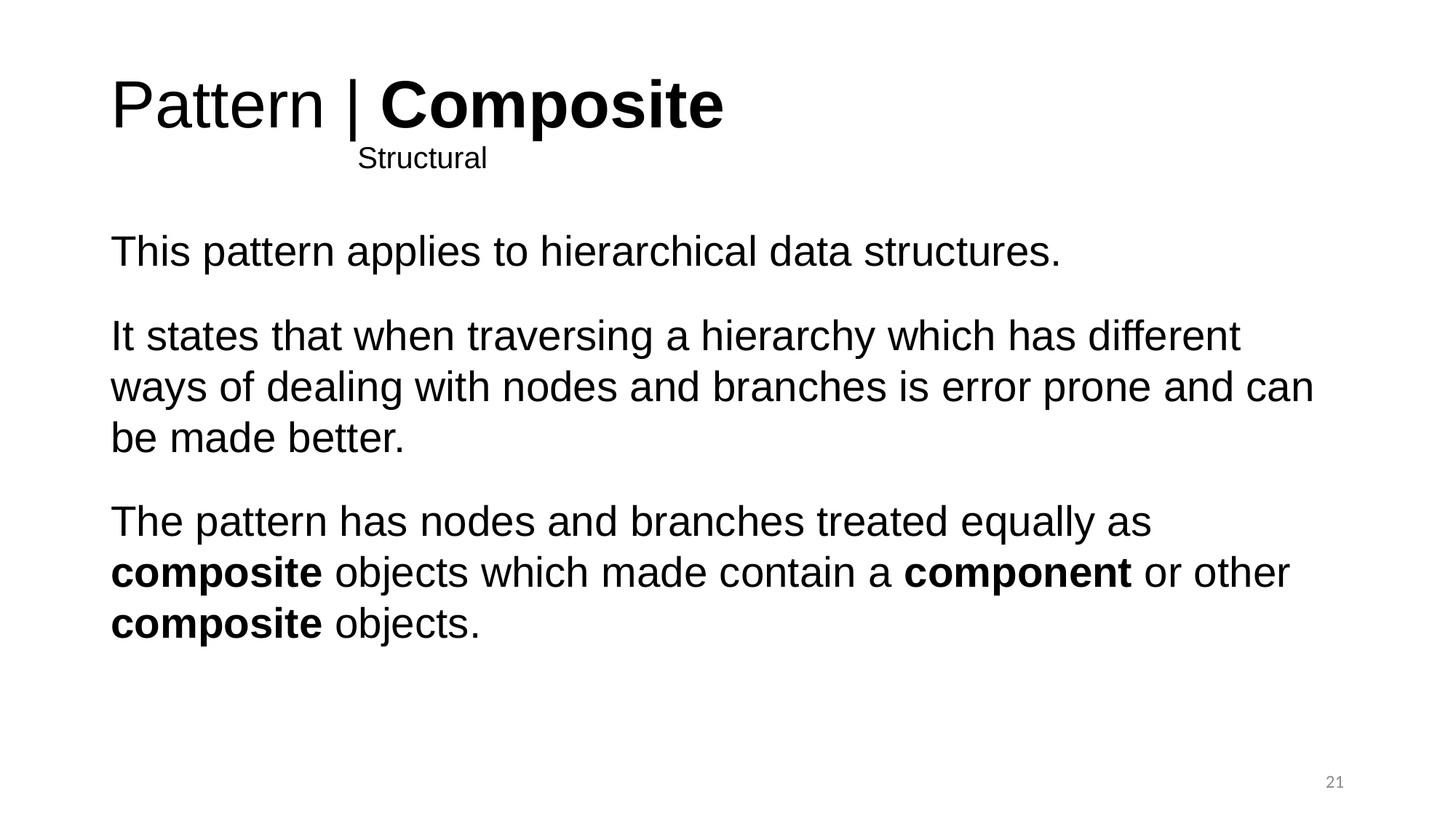

# Pattern | Composite Structural
This pattern applies to hierarchical data structures.
It states that when traversing a hierarchy which has different ways of dealing with nodes and branches is error prone and can be made better.
The pattern has nodes and branches treated equally as composite objects which made contain a component or other composite objects.

21